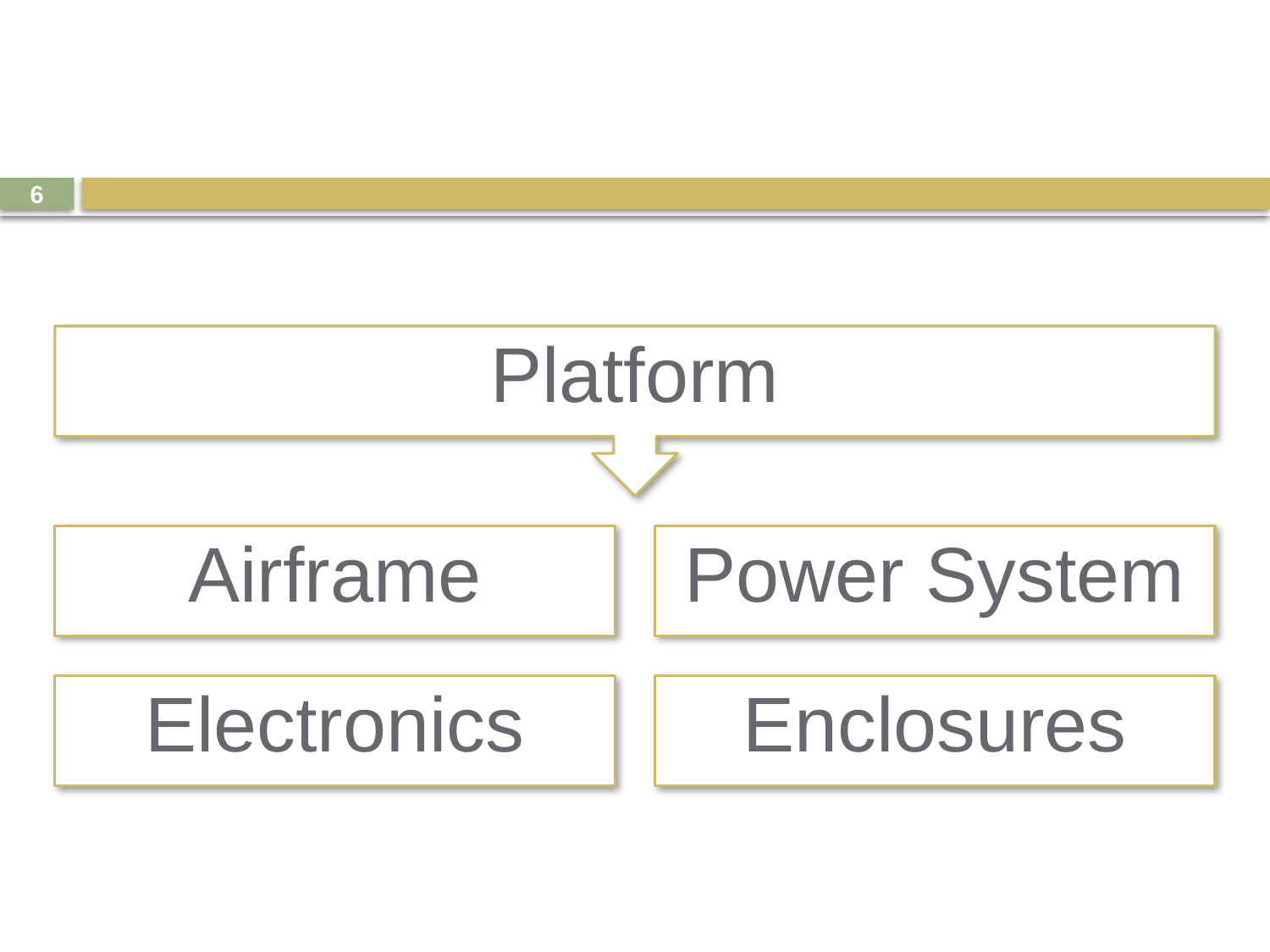

#
6
Platform

Airframe
Power System

Electronics
Enclosures